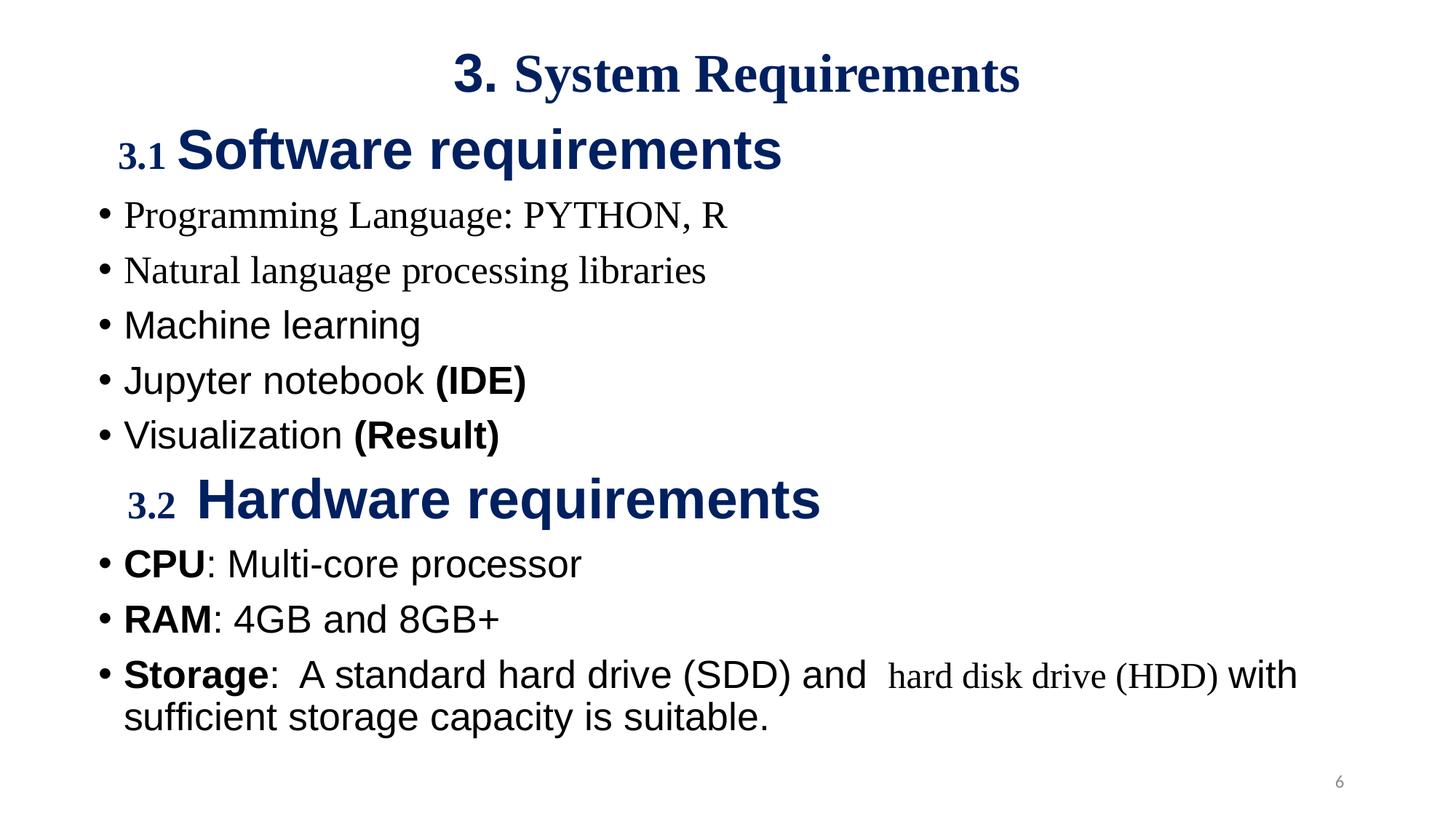

# 3. System Requirements
  3.1 Software requirements
Programming Language: PYTHON, R
Natural language processing libraries
Machine learning
Jupyter notebook (IDE)
Visualization (Result)
   3.2  Hardware requirements
CPU: Multi-core processor
RAM: 4GB and 8GB+
Storage:  A standard hard drive (SDD) and  hard disk drive (HDD) with sufficient storage capacity is suitable.

6